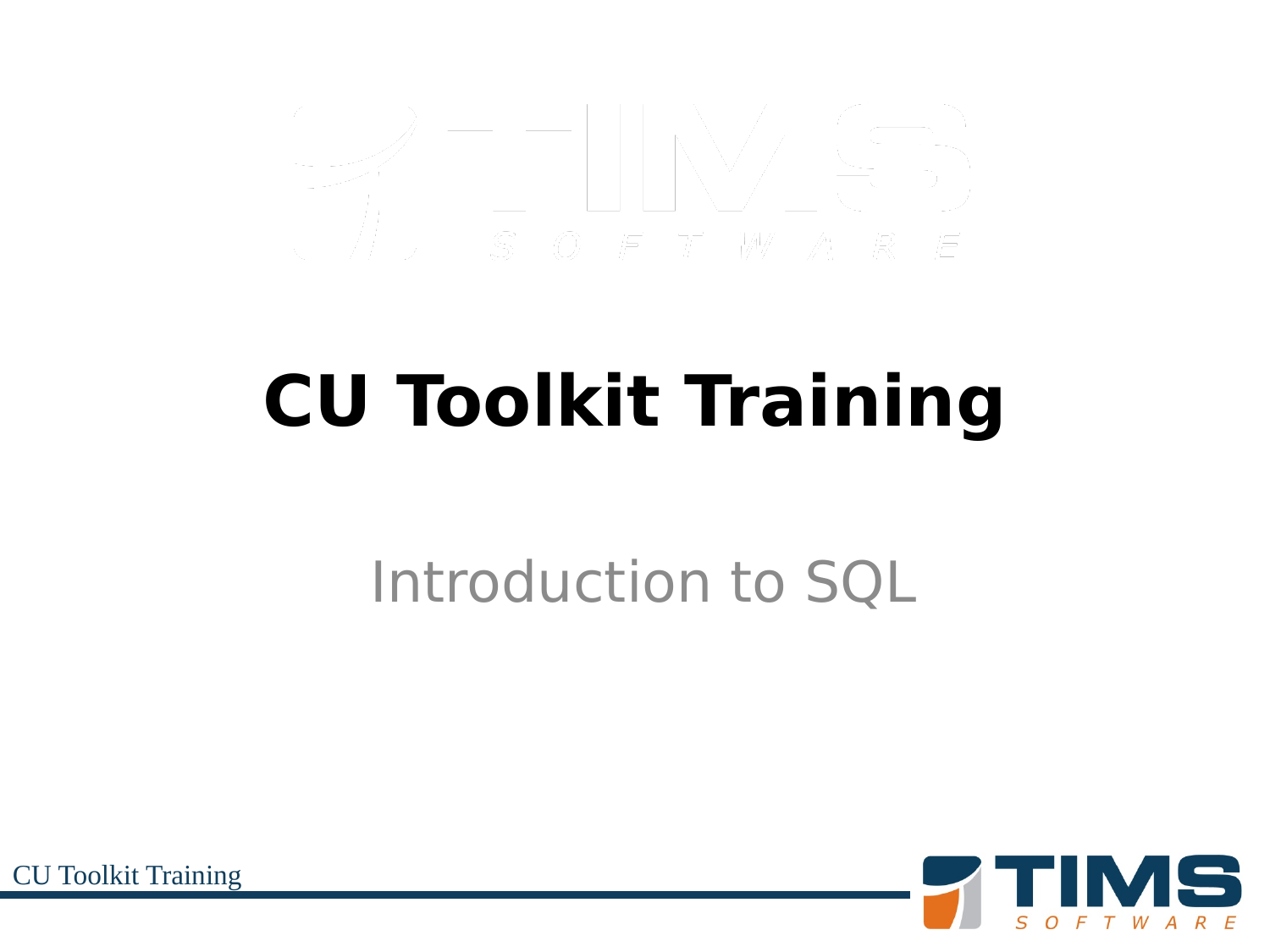

# CU Toolkit Training
 Introduction to SQL
CU Toolkit Training